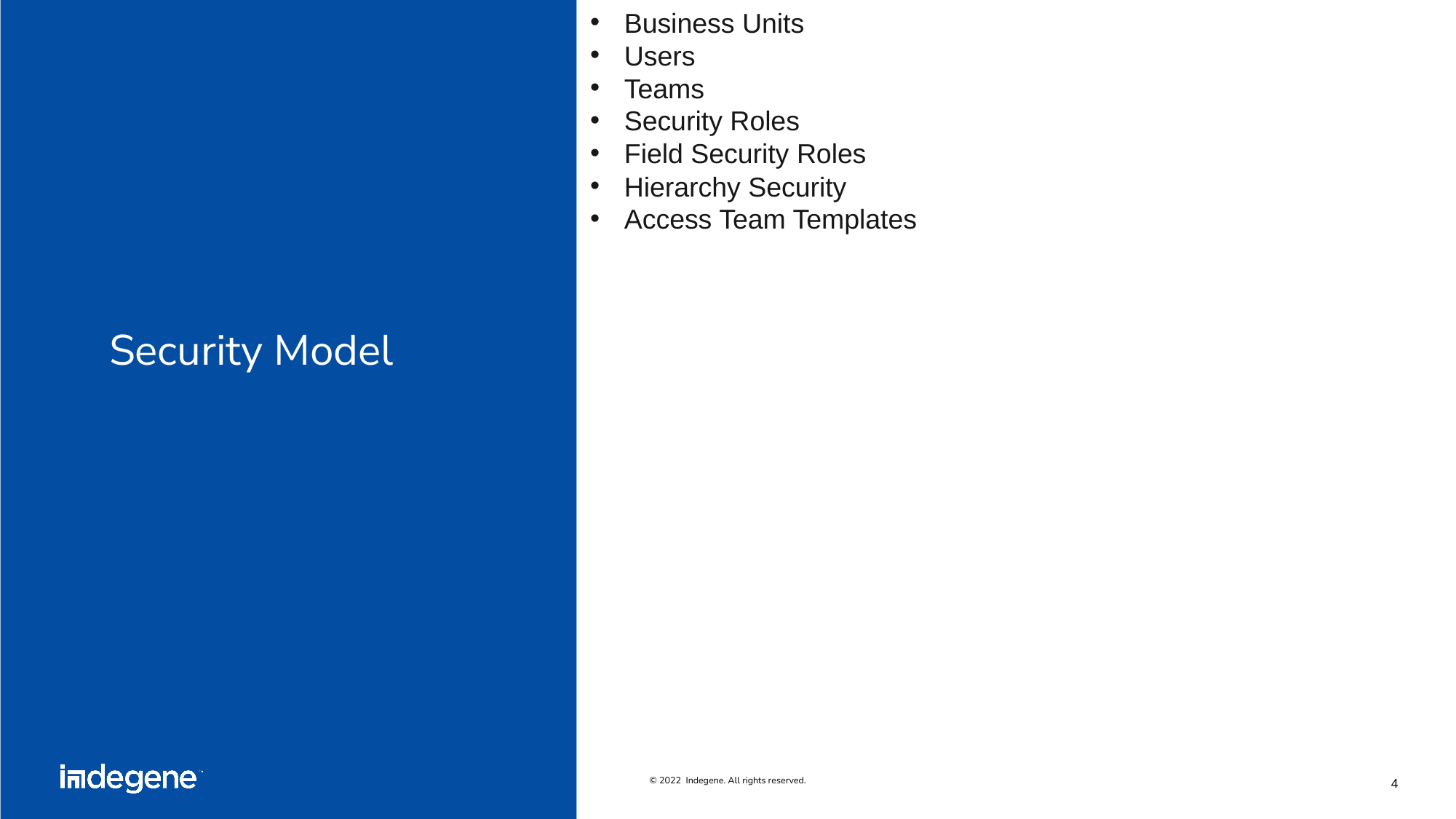

Business Units
Users
Teams
Security Roles
Field Security Roles
Hierarchy Security
Access Team Templates

# Security Model
© 2022  Indegene. All rights reserved.
4